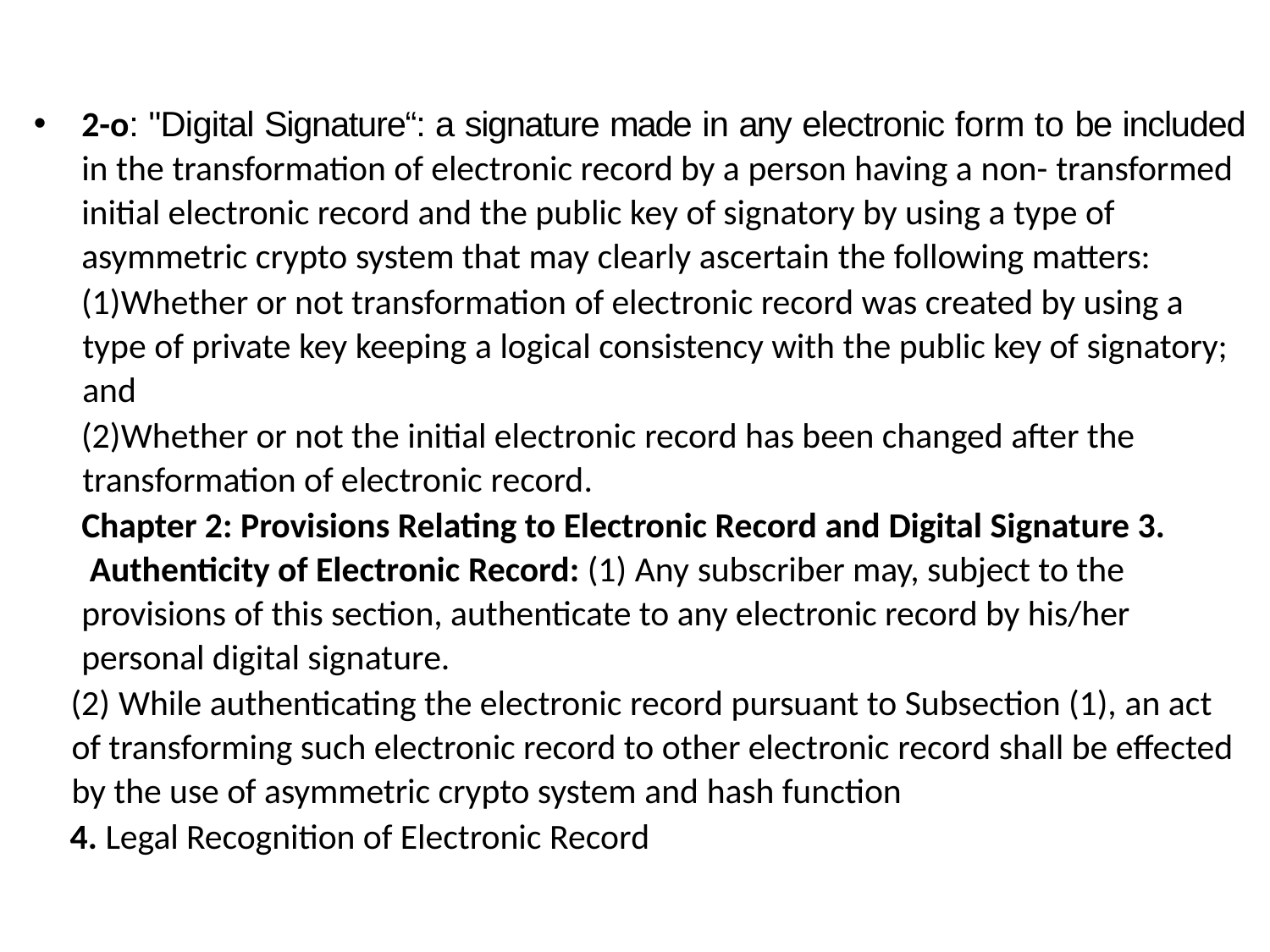

2-o: "Digital Signature“: a signature made in any electronic form to be included
in the transformation of electronic record by a person having a non- transformed  initial electronic record and the public key of signatory by using a type of  asymmetric crypto system that may clearly ascertain the following matters:
Whether or not transformation of electronic record was created by using a  type of private key keeping a logical consistency with the public key of signatory;  and
Whether or not the initial electronic record has been changed after the  transformation of electronic record.
Chapter 2: Provisions Relating to Electronic Record and Digital Signature 3.  Authenticity of Electronic Record: (1) Any subscriber may, subject to the  provisions of this section, authenticate to any electronic record by his/her  personal digital signature.
(2) While authenticating the electronic record pursuant to Subsection (1), an act  of transforming such electronic record to other electronic record shall be effected  by the use of asymmetric crypto system and hash function
4. Legal Recognition of Electronic Record